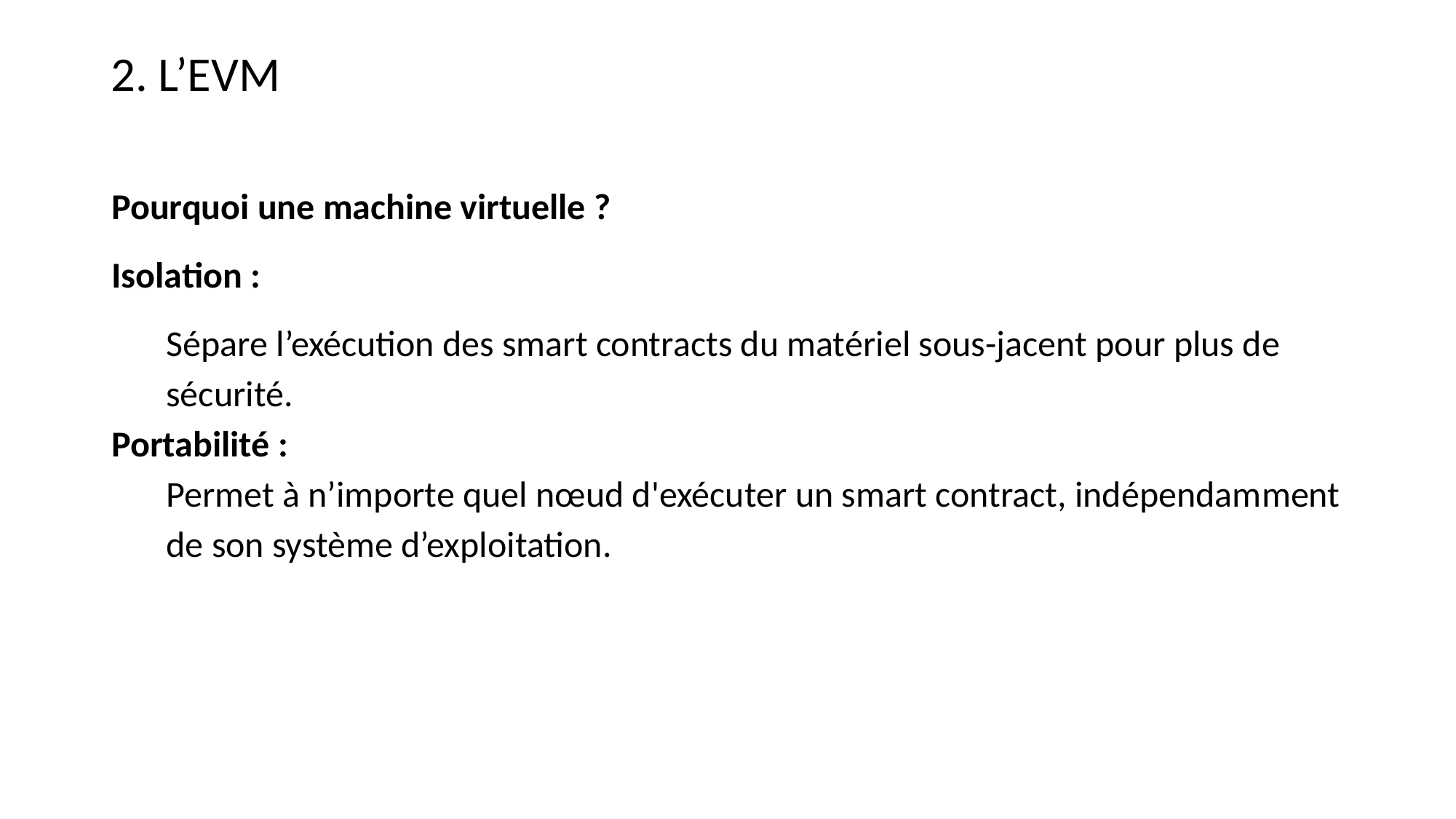

2. L’EVM
Pourquoi une machine virtuelle ?
Isolation :
Sépare l’exécution des smart contracts du matériel sous-jacent pour plus de sécurité.
Portabilité :
Permet à n’importe quel nœud d'exécuter un smart contract, indépendamment de son système d’exploitation.